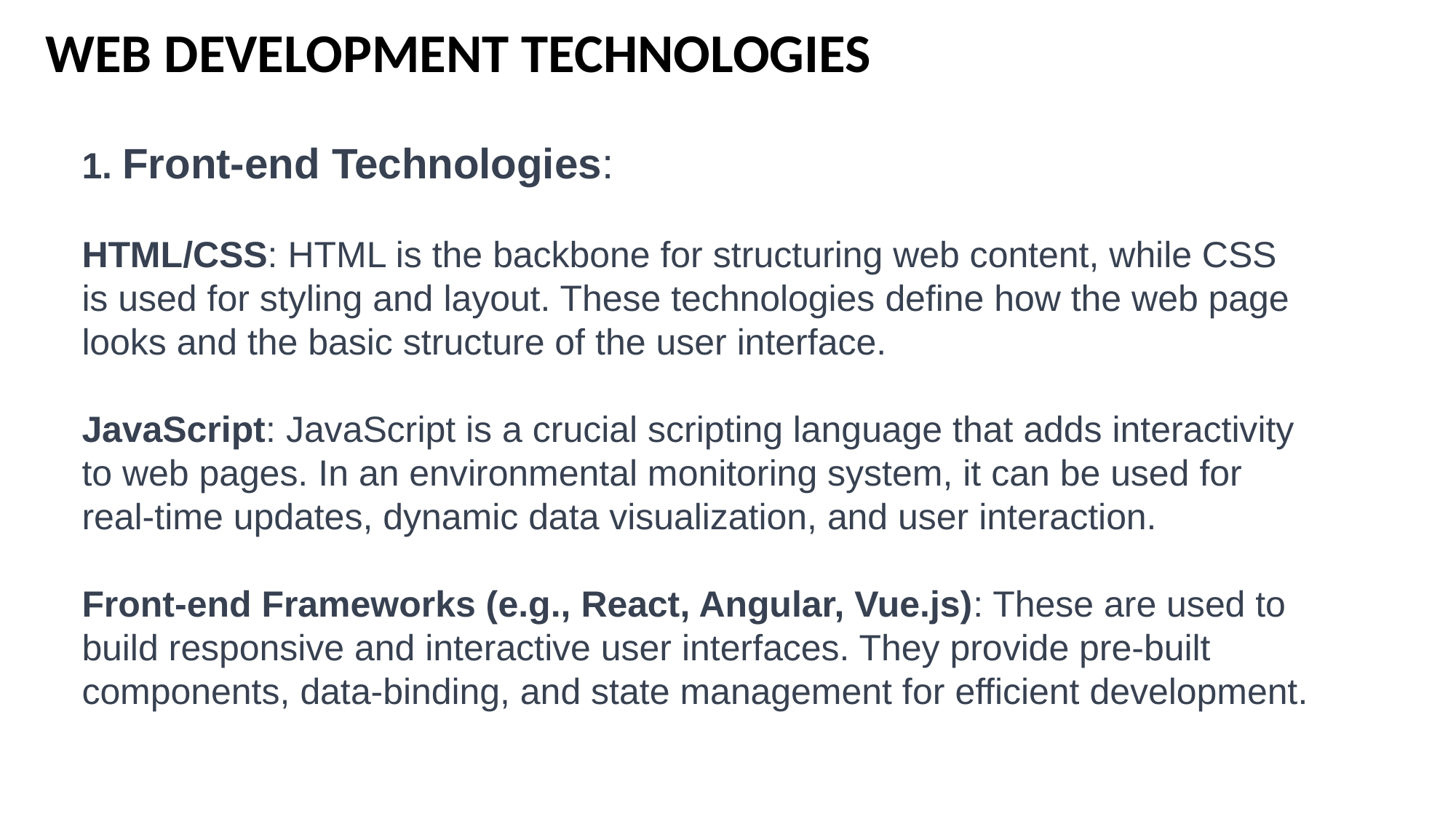

# WEB DEVELOPMENT TECHNOLOGIES
1. Front-end Technologies:
HTML/CSS: HTML is the backbone for structuring web content, while CSS is used for styling and layout. These technologies define how the web page looks and the basic structure of the user interface.
JavaScript: JavaScript is a crucial scripting language that adds interactivity to web pages. In an environmental monitoring system, it can be used for real-time updates, dynamic data visualization, and user interaction.
Front-end Frameworks (e.g., React, Angular, Vue.js): These are used to build responsive and interactive user interfaces. They provide pre-built components, data-binding, and state management for efficient development.